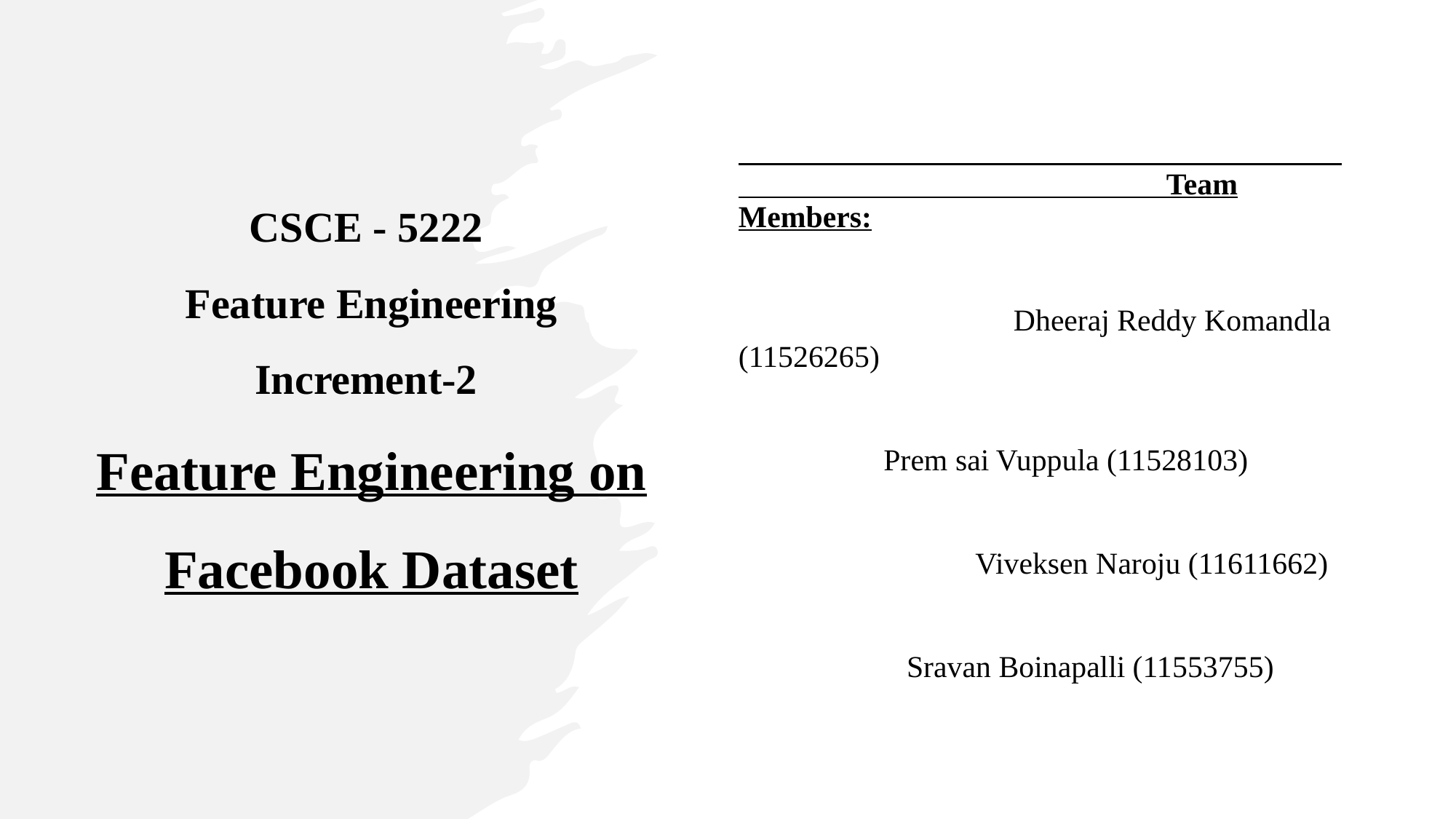

# CSCE - 5222 Feature Engineering Increment-2 Feature Engineering on Facebook Dataset
                                                                                                                                        Team Members:
                                                                                                                    Dheeraj Reddy Komandla (11526265)
                                                                                                   Prem sai Vuppula (11528103)
                                                                                                               Viveksen Naroju (11611662)
                                                                                                      Sravan Boinapalli (11553755)